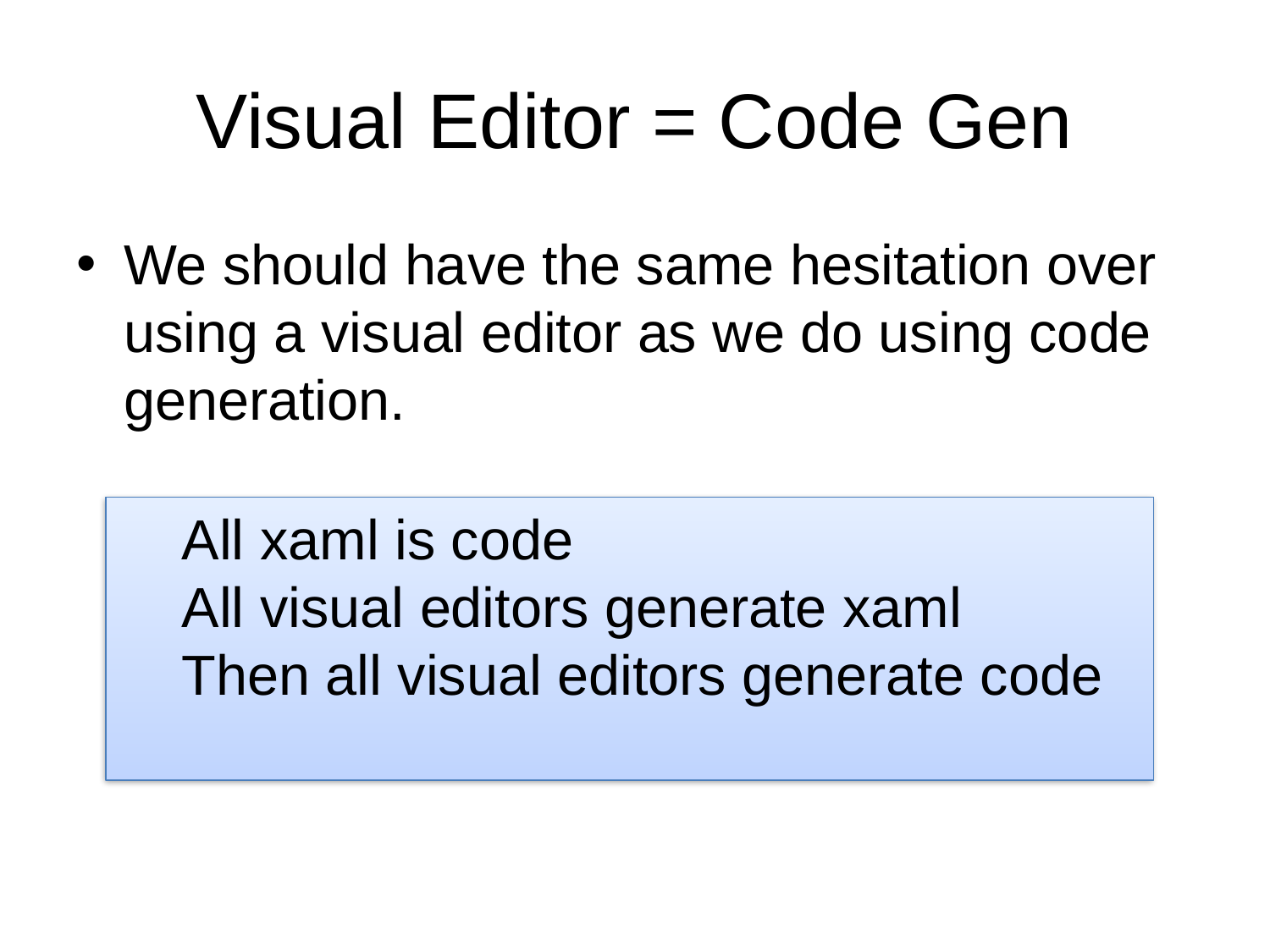

# Visual Editor = Code Gen
We should have the same hesitation over using a visual editor as we do using code generation.

All xaml is code
All visual editors generate xaml
Then all visual editors generate code